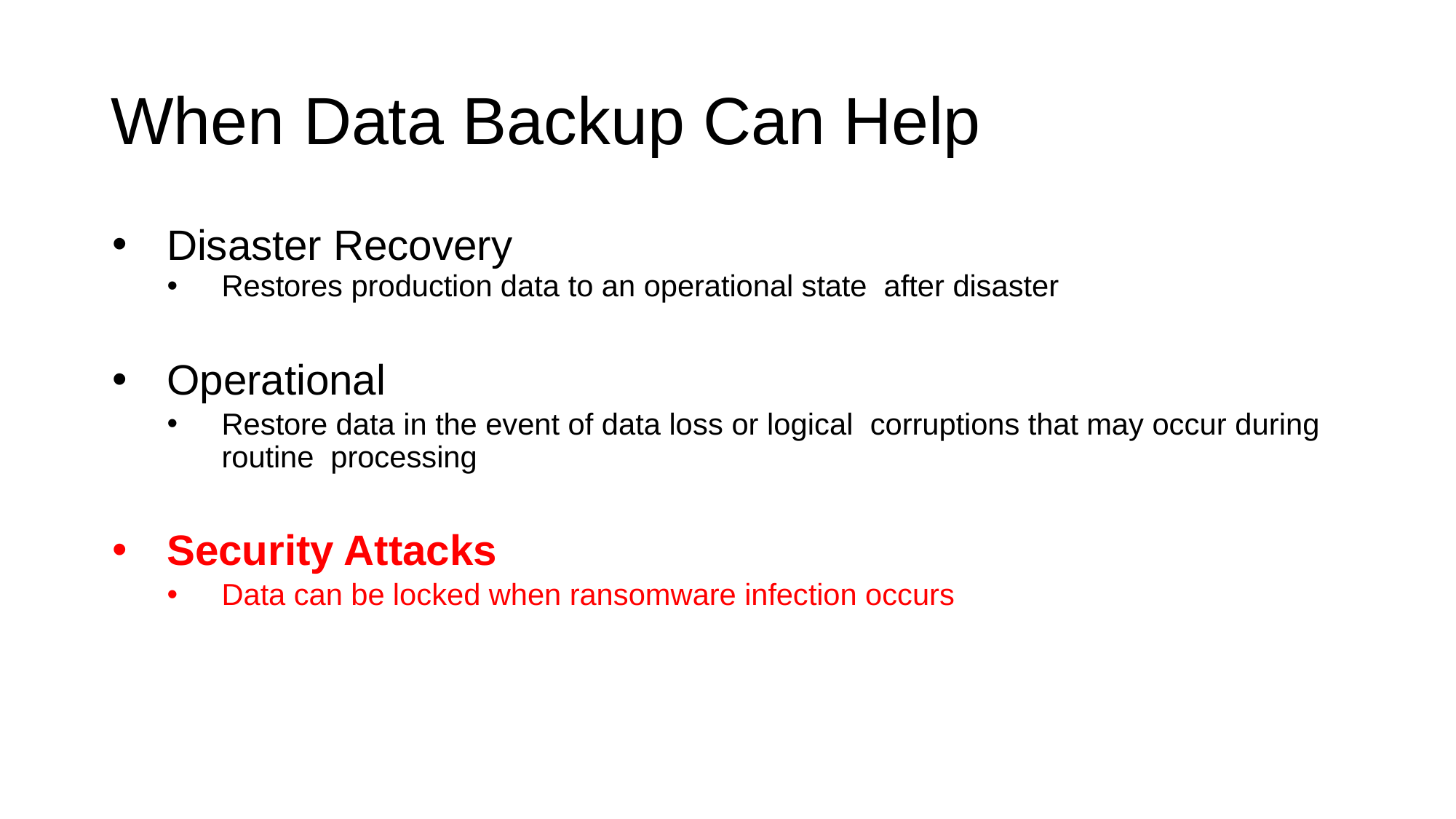

# When Data Backup Can Help
Disaster Recovery
Restores production data to an operational state  after disaster

Operational
Restore data in the event of data loss or logical  corruptions that may occur during routine  processing

Security Attacks
Data can be locked when ransomware infection occurs